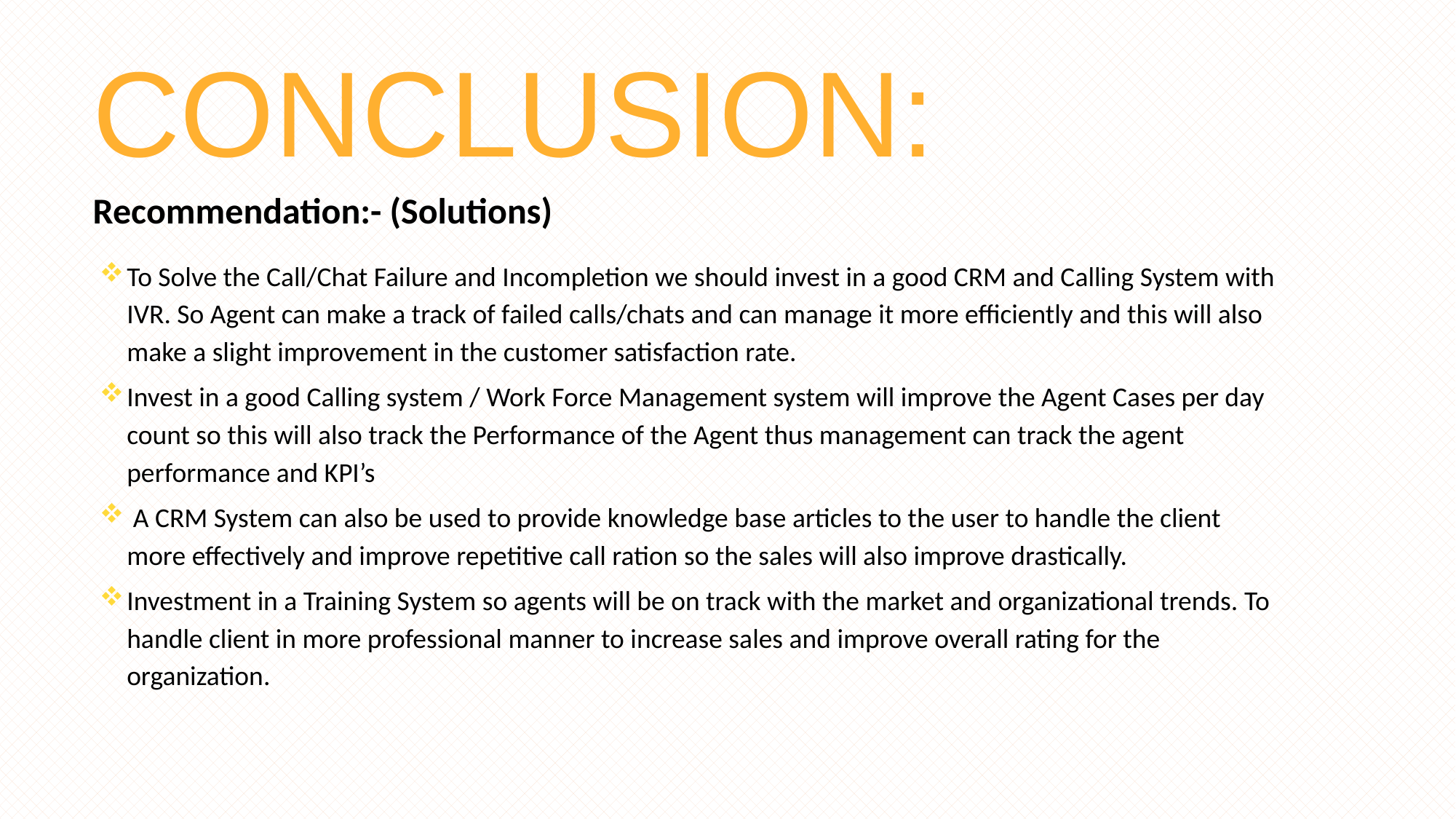

CONCLUSION:
Recommendation:- (Solutions)
To Solve the Call/Chat Failure and Incompletion we should invest in a good CRM and Calling System with IVR. So Agent can make a track of failed calls/chats and can manage it more efficiently and this will also make a slight improvement in the customer satisfaction rate.
Invest in a good Calling system / Work Force Management system will improve the Agent Cases per day count so this will also track the Performance of the Agent thus management can track the agent performance and KPI’s
 A CRM System can also be used to provide knowledge base articles to the user to handle the client more effectively and improve repetitive call ration so the sales will also improve drastically.
Investment in a Training System so agents will be on track with the market and organizational trends. To handle client in more professional manner to increase sales and improve overall rating for the organization.